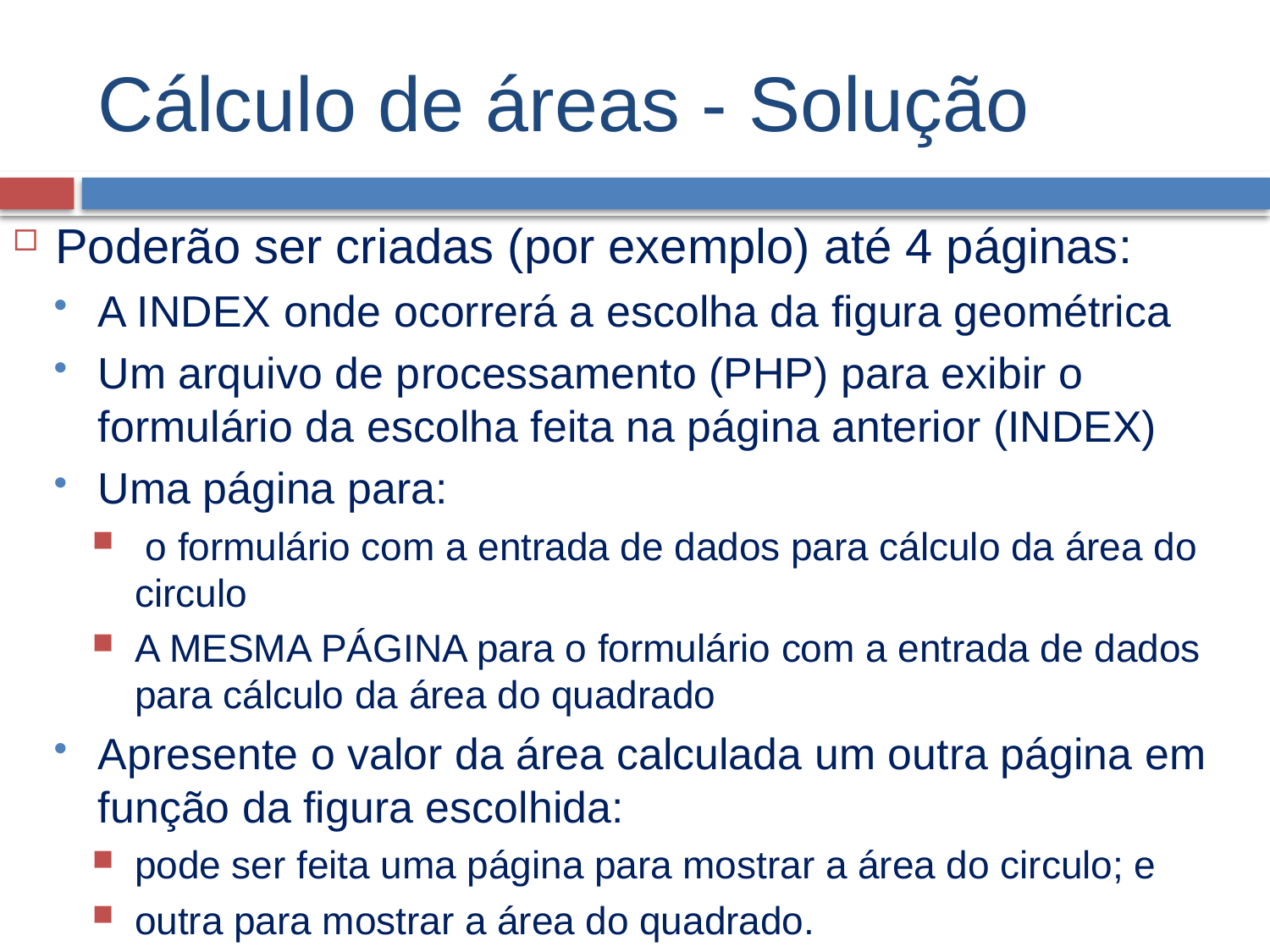

# Cálculo de áreas - Solução
Poderão ser criadas (por exemplo) até 4 páginas:
A INDEX onde ocorrerá a escolha da figura geométrica
Um arquivo de processamento (PHP) para exibir o formulário da escolha feita na página anterior (INDEX)
Uma página para:
 o formulário com a entrada de dados para cálculo da área do circulo
A MESMA PÁGINA para o formulário com a entrada de dados para cálculo da área do quadrado
Apresente o valor da área calculada um outra página em função da figura escolhida:
pode ser feita uma página para mostrar a área do circulo; e
outra para mostrar a área do quadrado.